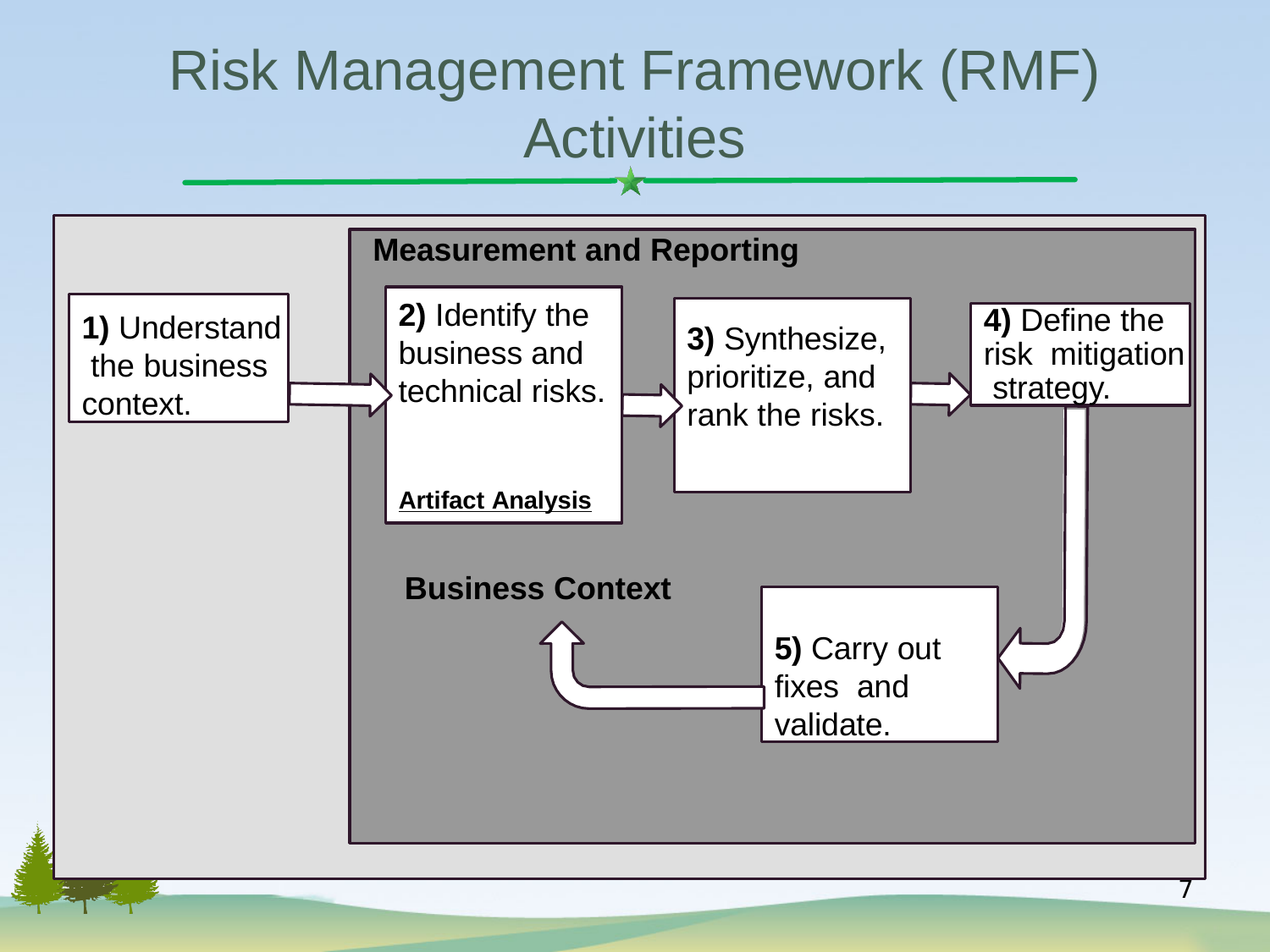

# Risk Management Framework (RMF) Activities

Measurement and Reporting

2) Identify the  business and  technical risks.
1) Understand  the business  context.

4) Define the  risk  mitigation  strategy.
3) Synthesize,  prioritize, and  rank the risks.

Artifact Analysis
Business Context

5) Carry out fixes  and validate.
7